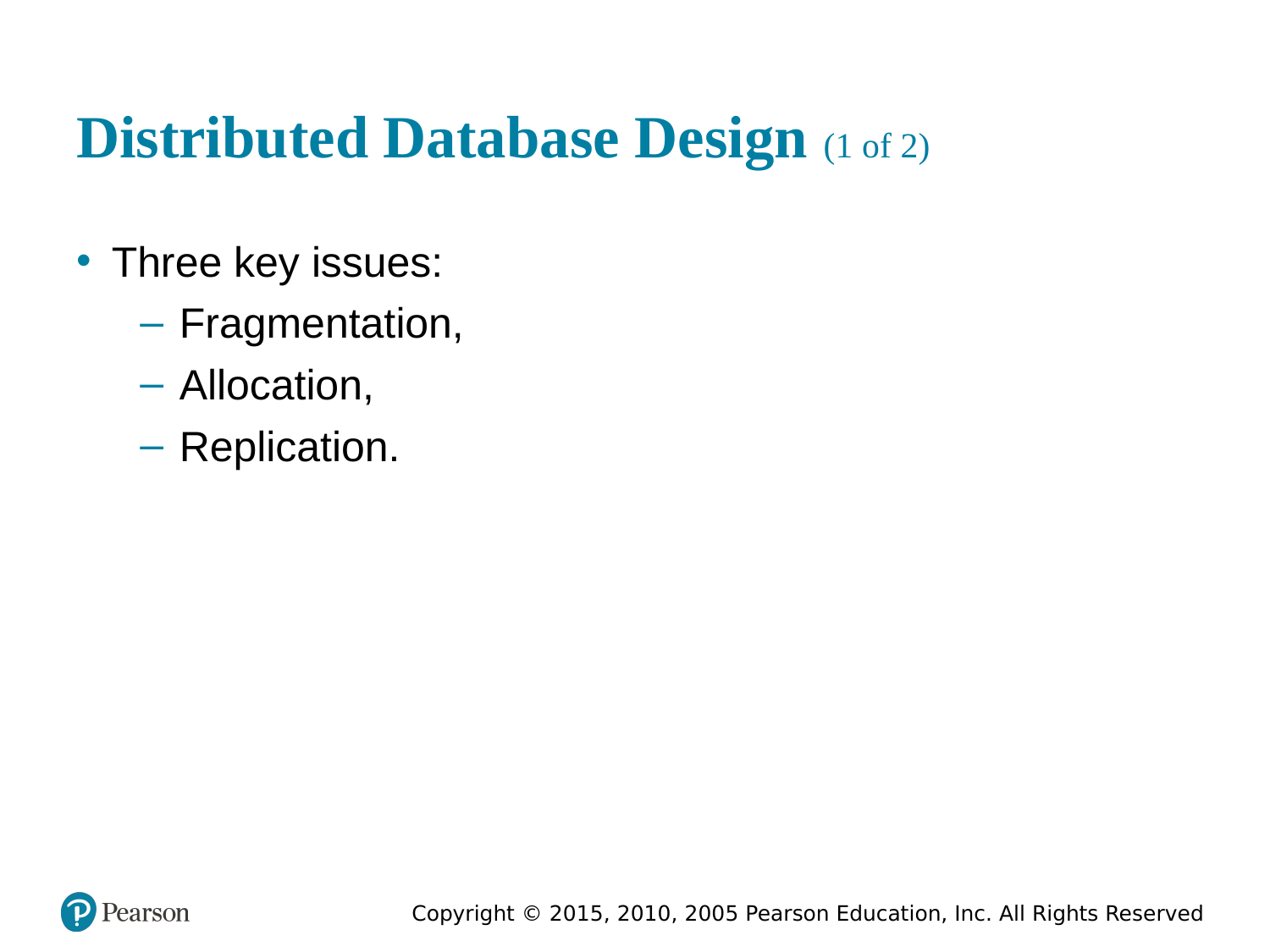

# Distributed Database Design (1 of 2)
Three key issues:
Fragmentation,
Allocation,
Replication.